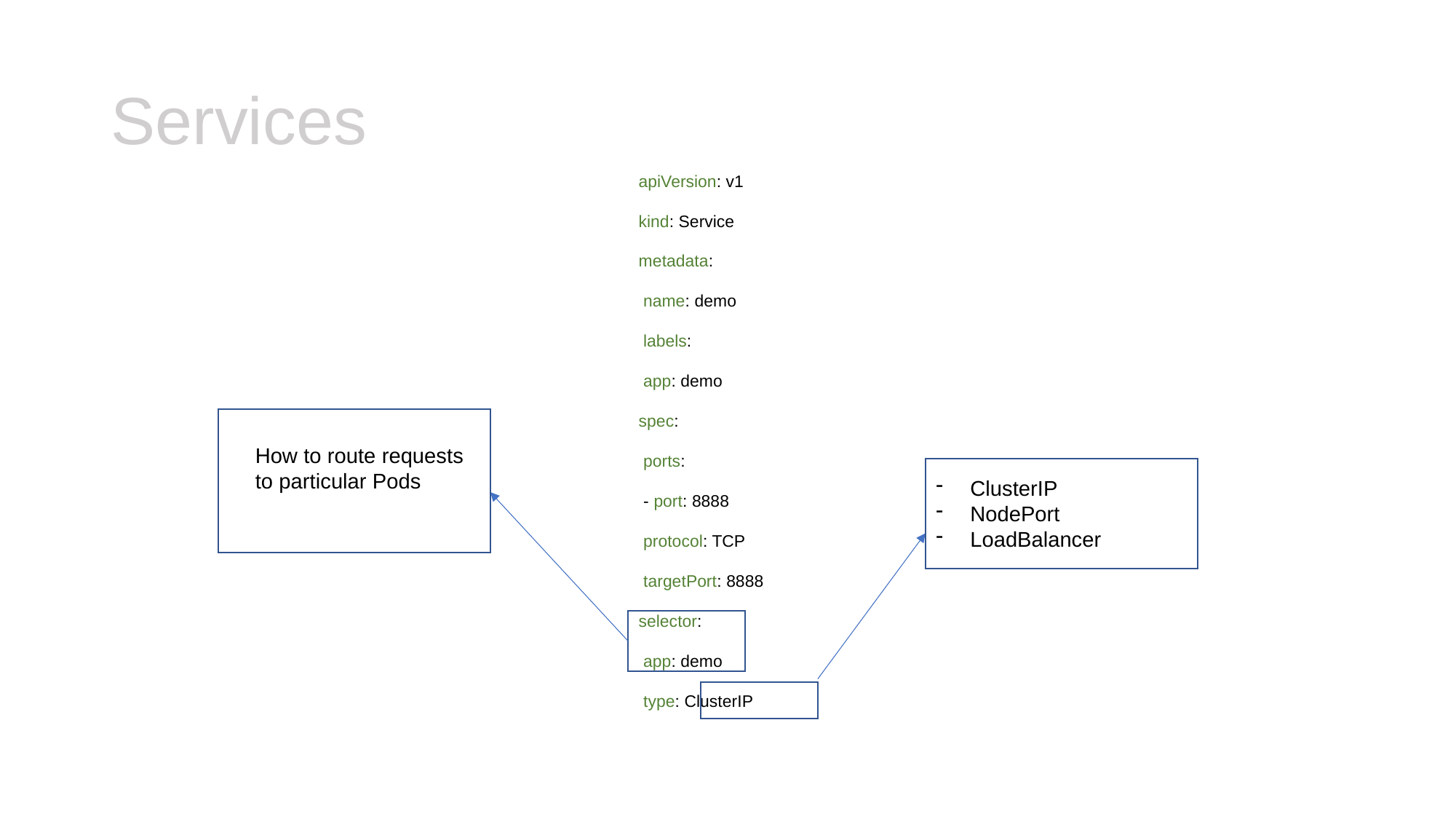

# Services
apiVersion: v1

kind: Service

metadata:

 name: demo

 labels:

 app: demo

spec:

 ports:

 - port: 8888

 protocol: TCP

 targetPort: 8888

selector:

 app: demo

 type: ClusterIP

How to route requests to particular Pods

ClusterIP
NodePort
LoadBalancer